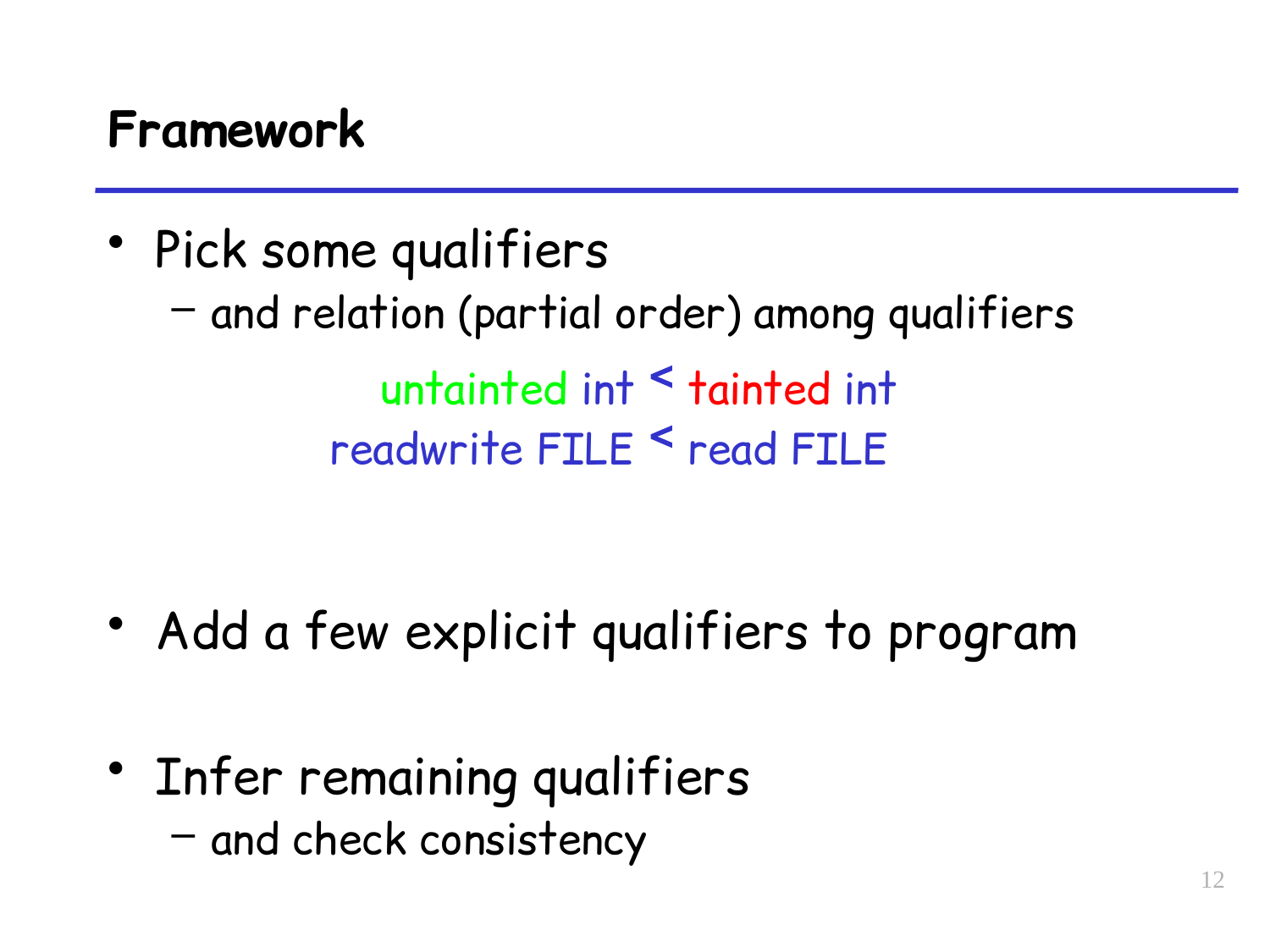

# Framework
Pick some qualifiers
and relation (partial order) among qualifiers

Add a few explicit qualifiers to program

Infer remaining qualifiers
and check consistency
| untainted int | < | tainted int |
| --- | --- | --- |
| readwrite FILE | < | read FILE |
12